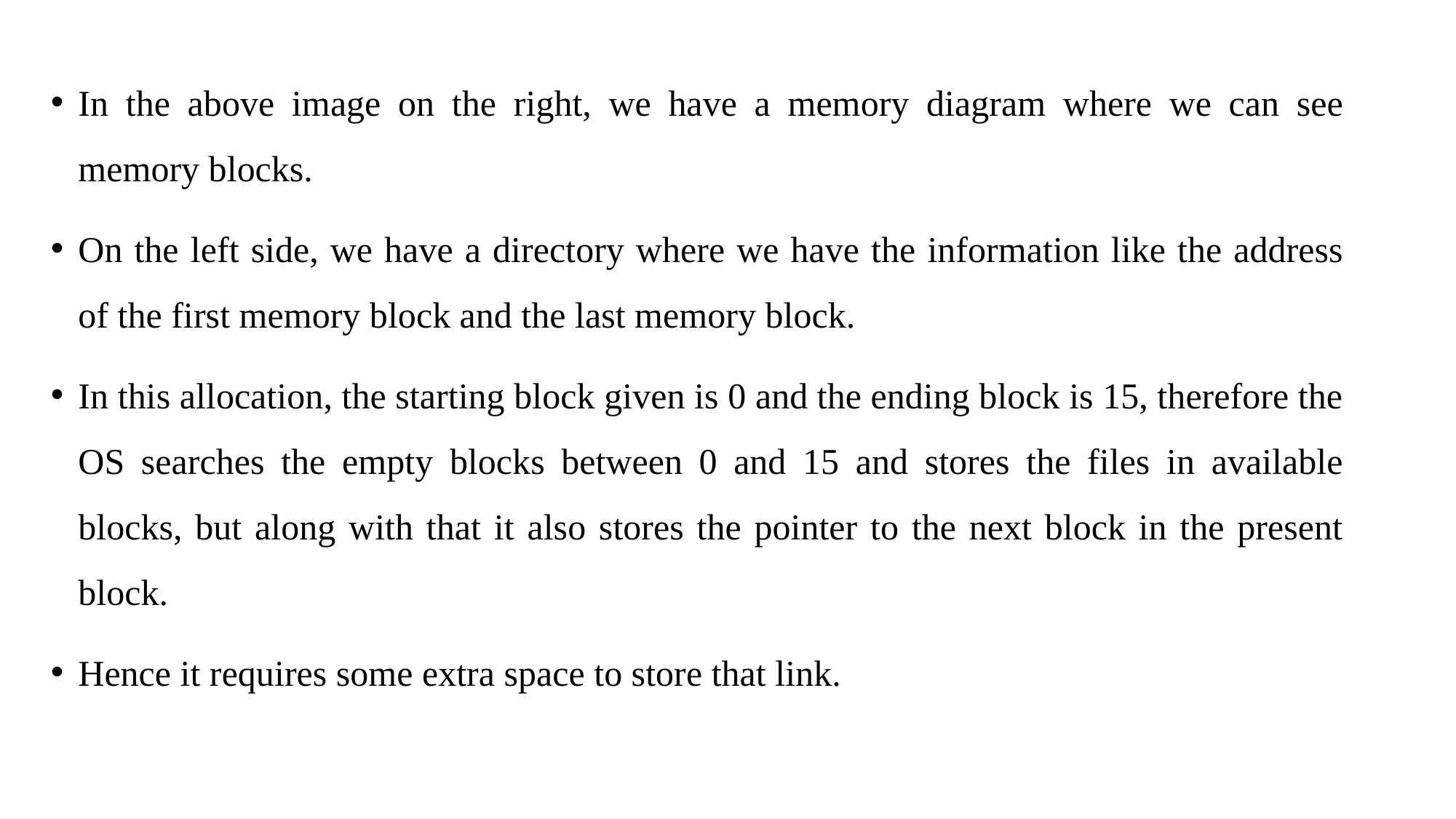

In the above image on the right, we have a memory diagram where we can see memory blocks.
On the left side, we have a directory where we have the information like the address of the first memory block and the last memory block.
In this allocation, the starting block given is 0 and the ending block is 15, therefore the OS searches the empty blocks between 0 and 15 and stores the files in available blocks, but along with that it also stores the pointer to the next block in the present block.
Hence it requires some extra space to store that link.